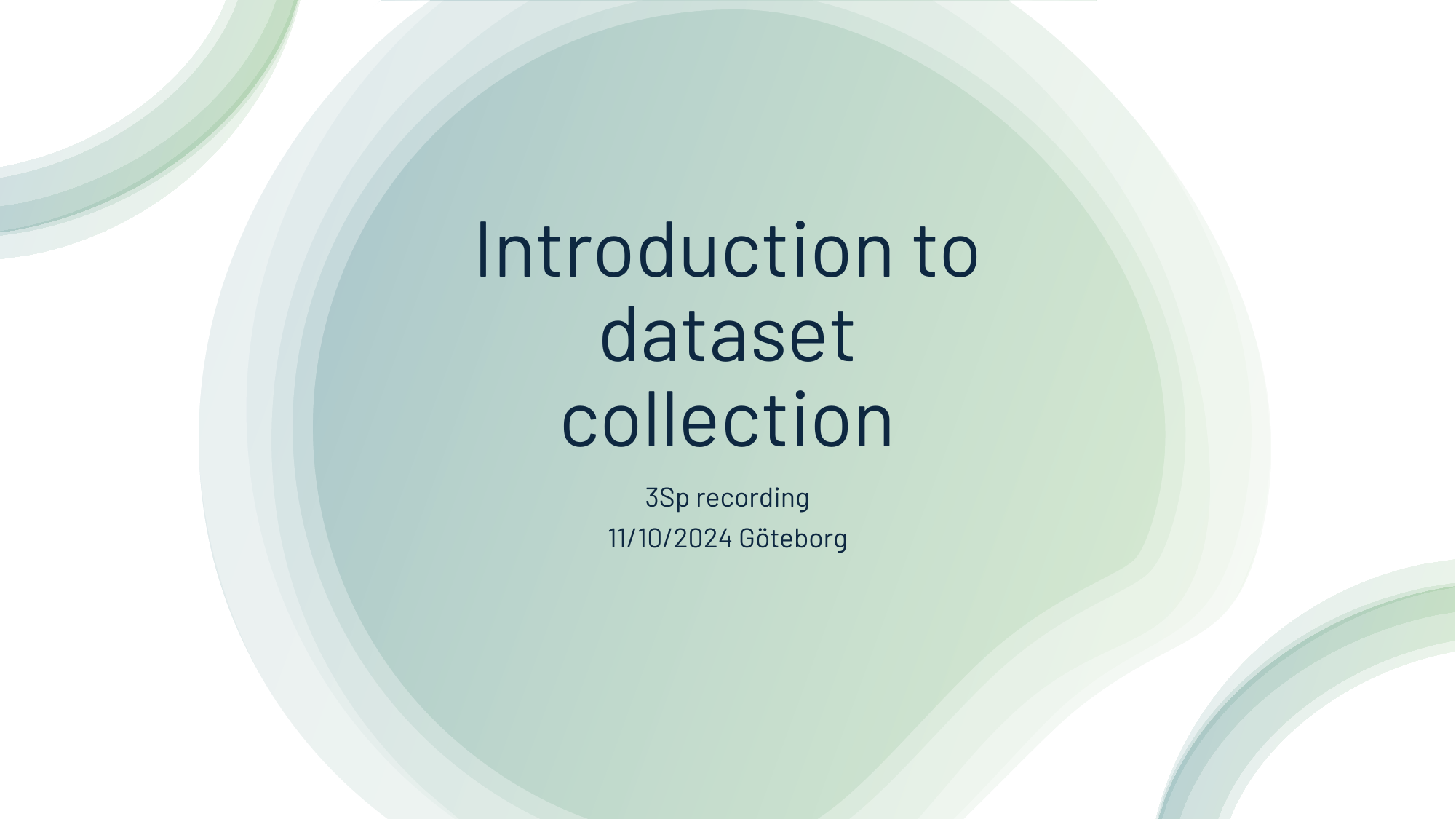

# Introduction to dataset collection
3Sp recording
11/10/2024 Göteborg